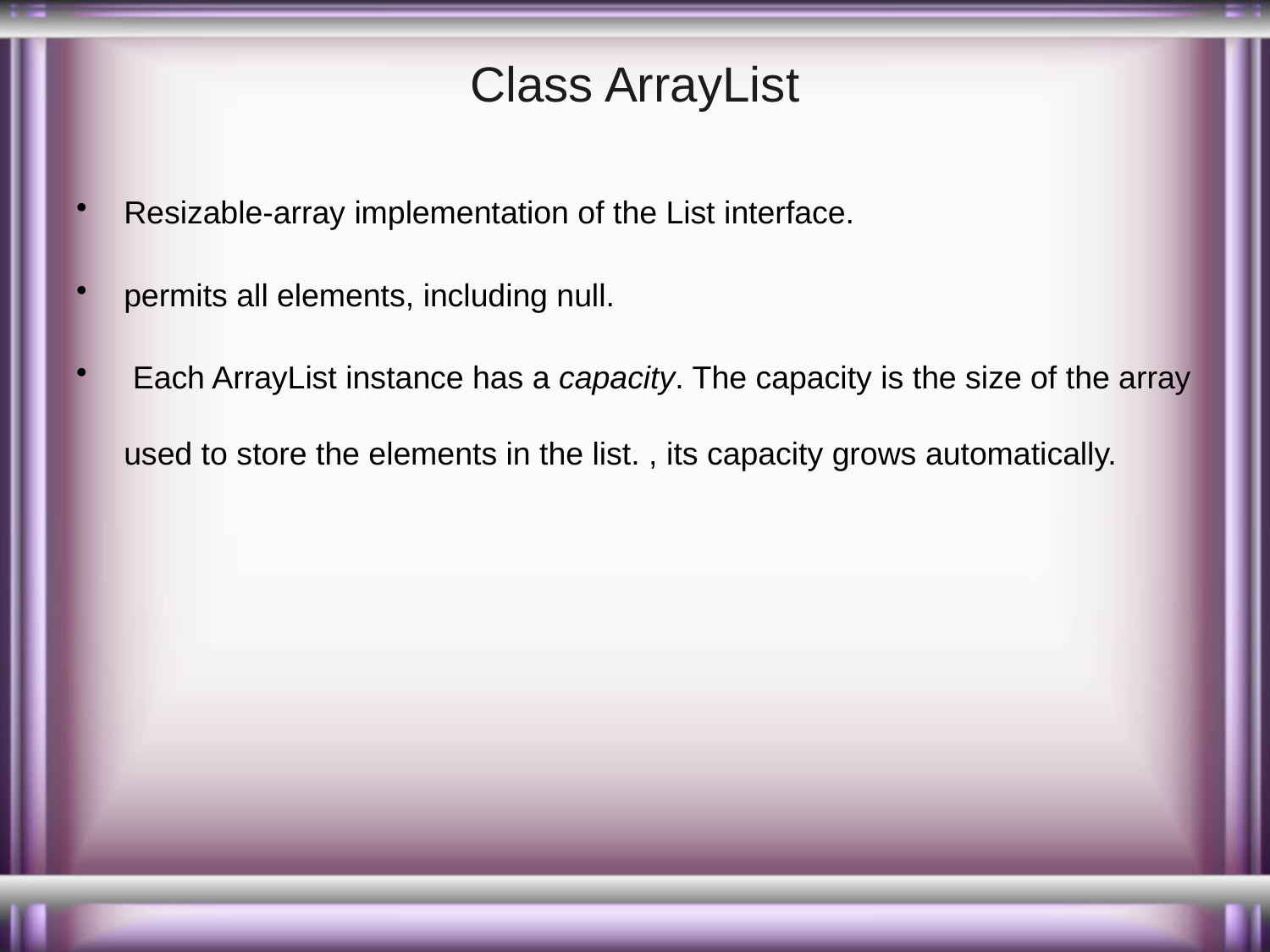

# Class ArrayList
Resizable-array implementation of the List interface.
permits all elements, including null.
 Each ArrayList instance has a capacity. The capacity is the size of the array used to store the elements in the list. , its capacity grows automatically.